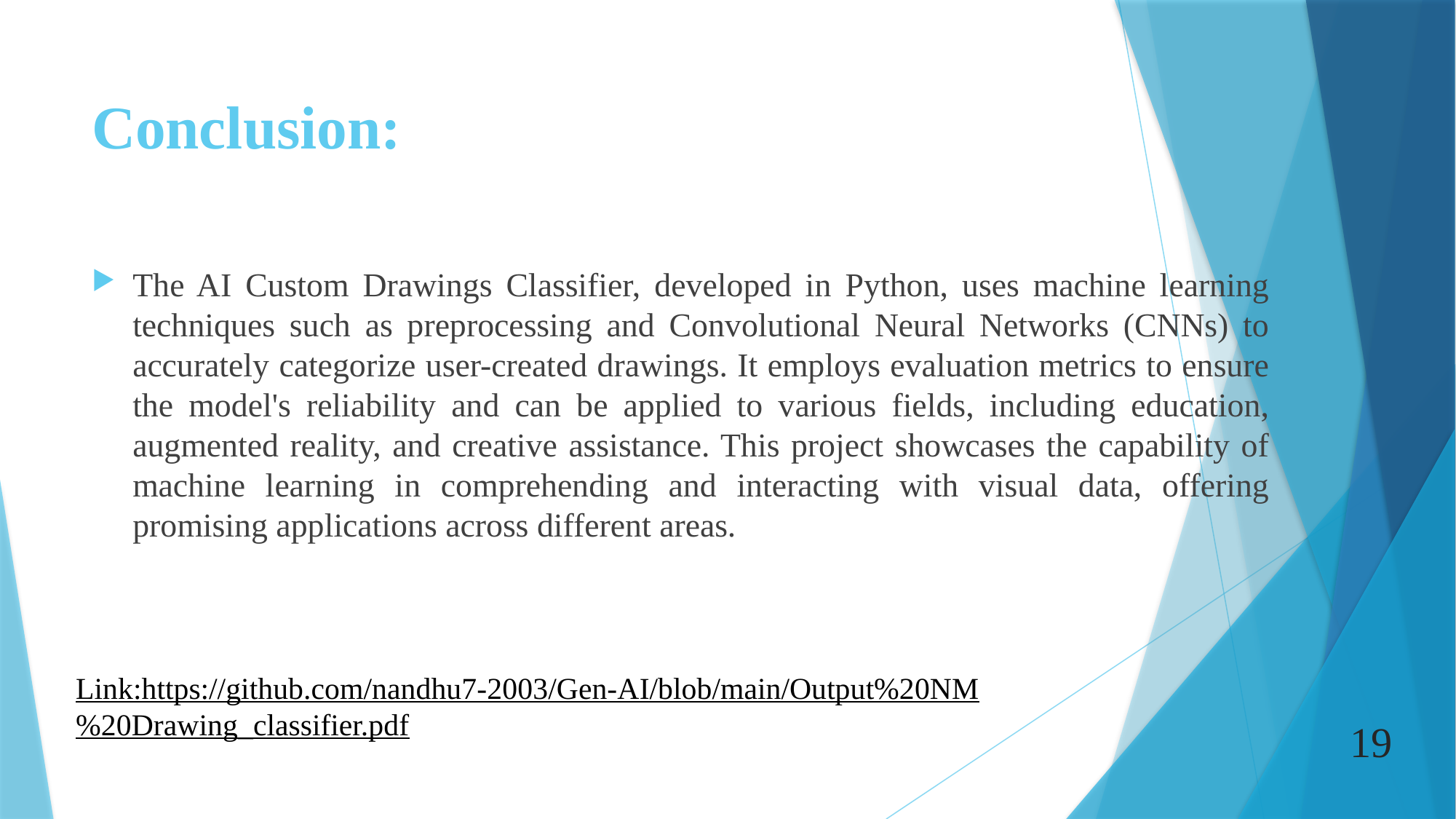

# Conclusion:
The AI Custom Drawings Classifier, developed in Python, uses machine learning techniques such as preprocessing and Convolutional Neural Networks (CNNs) to accurately categorize user-created drawings. It employs evaluation metrics to ensure the model's reliability and can be applied to various fields, including education, augmented reality, and creative assistance. This project showcases the capability of machine learning in comprehending and interacting with visual data, offering promising applications across different areas.

Link:https://github.com/nandhu7-2003/Gen-AI/blob/main/Output%20NM%20Drawing_classifier.pdf
19